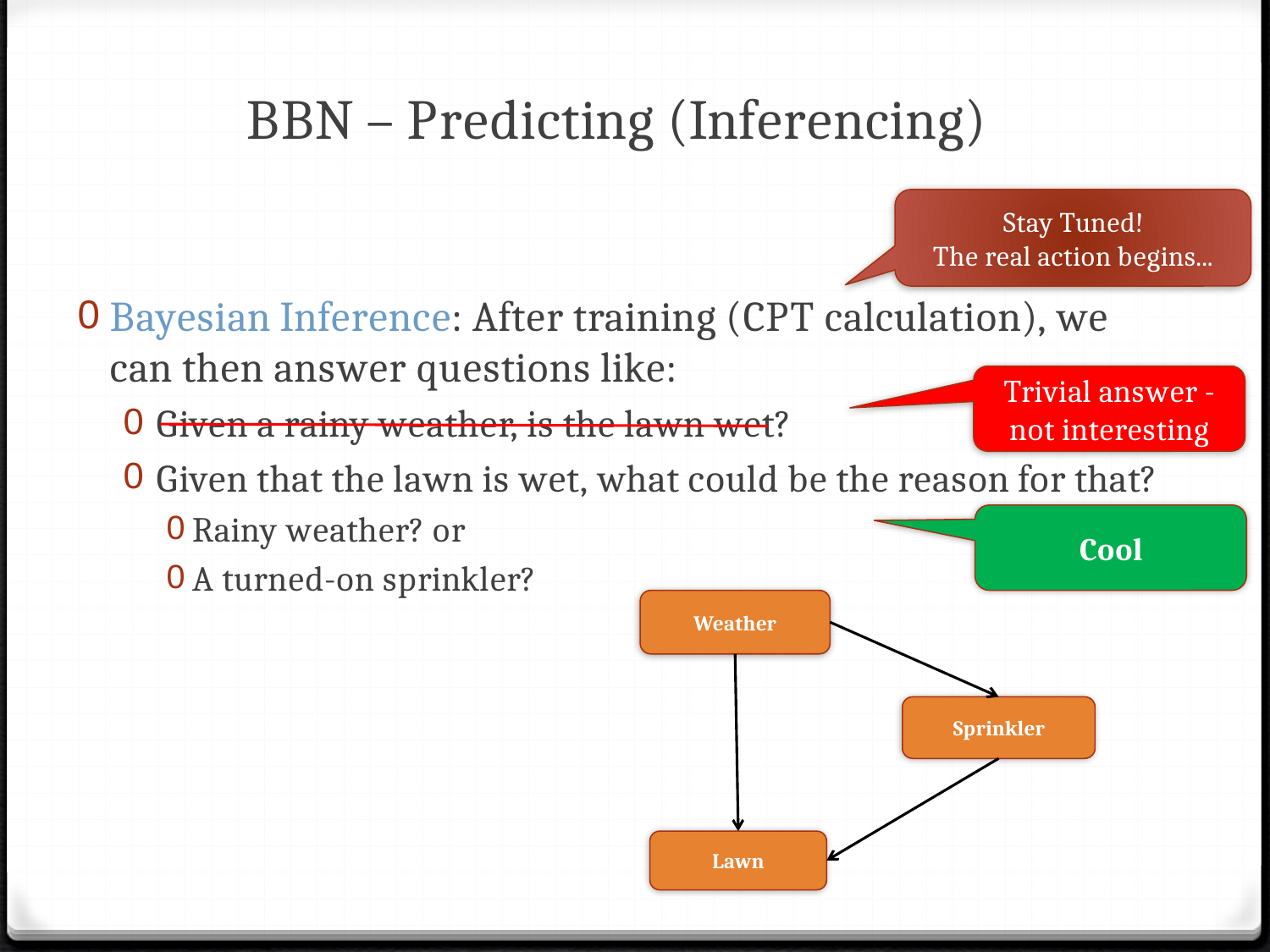

# BBN – Predicting (Inferencing)
Stay Tuned!
The real action begins...
Bayesian Inference: After training (CPT calculation), we can then answer questions like:
Given a rainy weather, is the lawn wet?
Given that the lawn is wet, what could be the reason for that?
Rainy weather? or
A turned-on sprinkler?
Trivial answer - not interesting
Cool
Weather
Sprinkler
Lawn